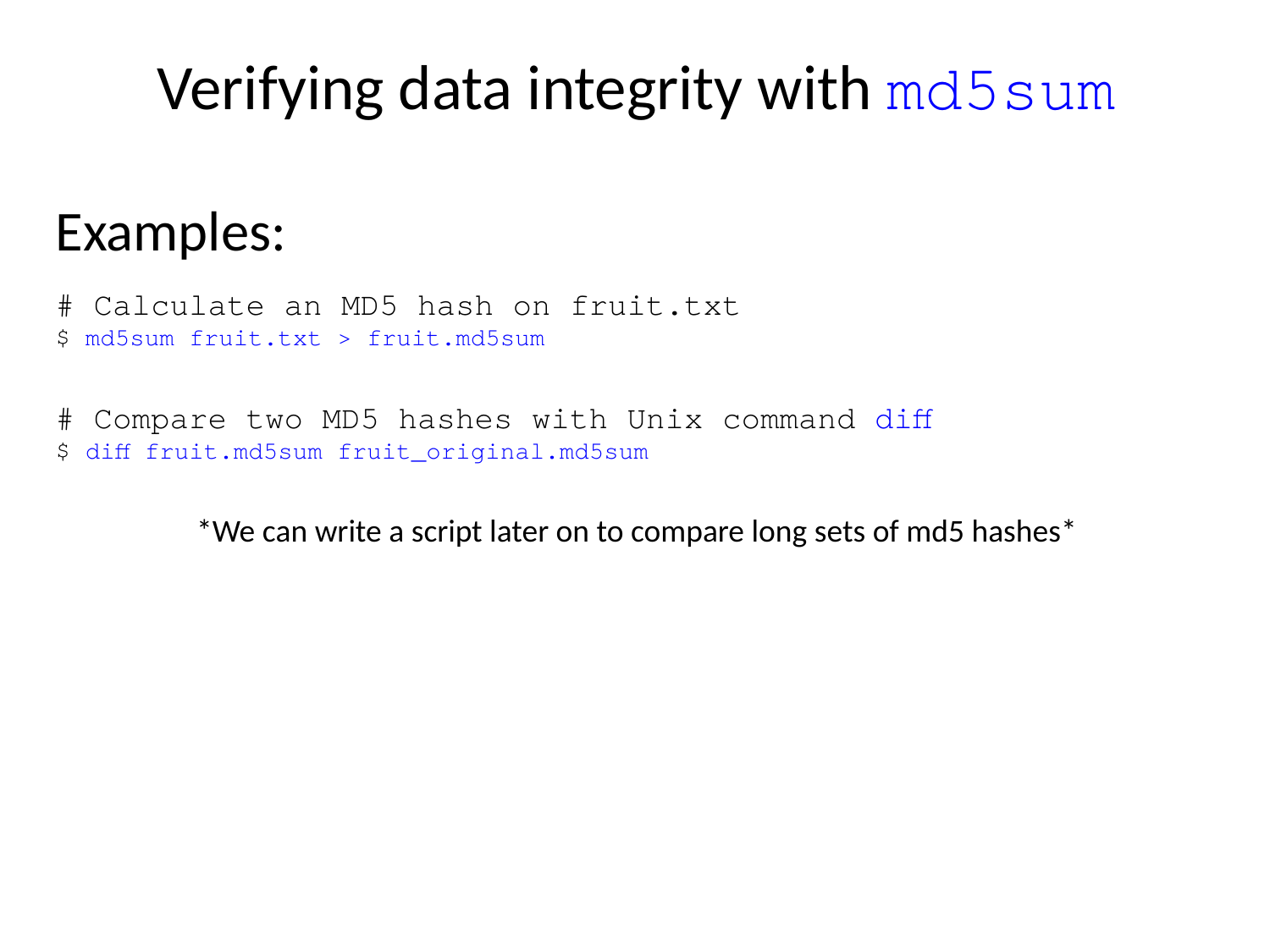

# Verifying data integrity with md5sum
Examples:
# Calculate an MD5 hash on fruit.txt
$ md5sum fruit.txt > fruit.md5sum
# Compare two MD5 hashes with Unix command diff
$ diff fruit.md5sum fruit_original.md5sum
*We can write a script later on to compare long sets of md5 hashes*